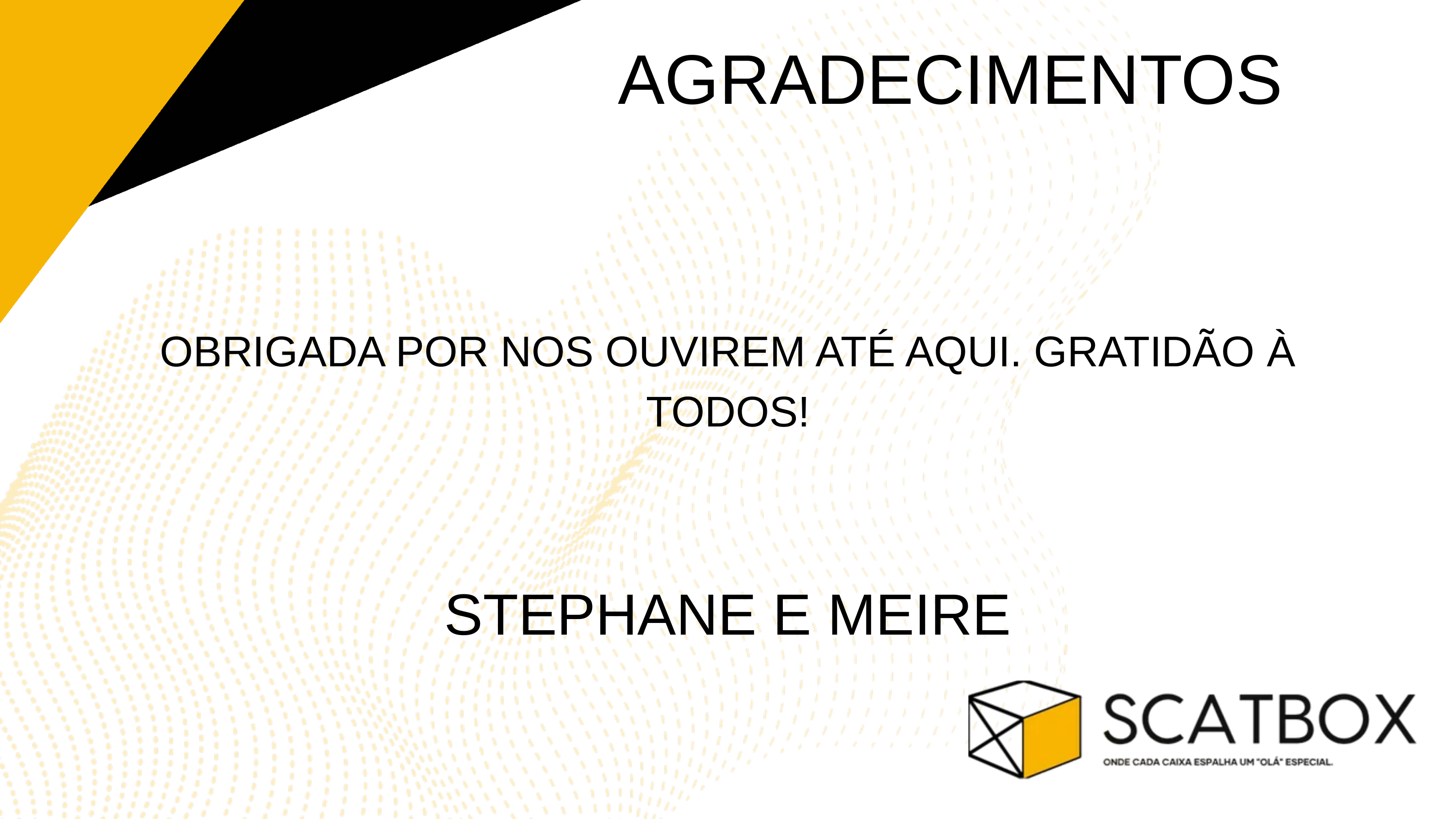

AGRADECIMENTOS
OBRIGADA POR NOS OUVIREM ATÉ AQUI. GRATIDÃO À TODOS!
STEPHANE E MEIRE